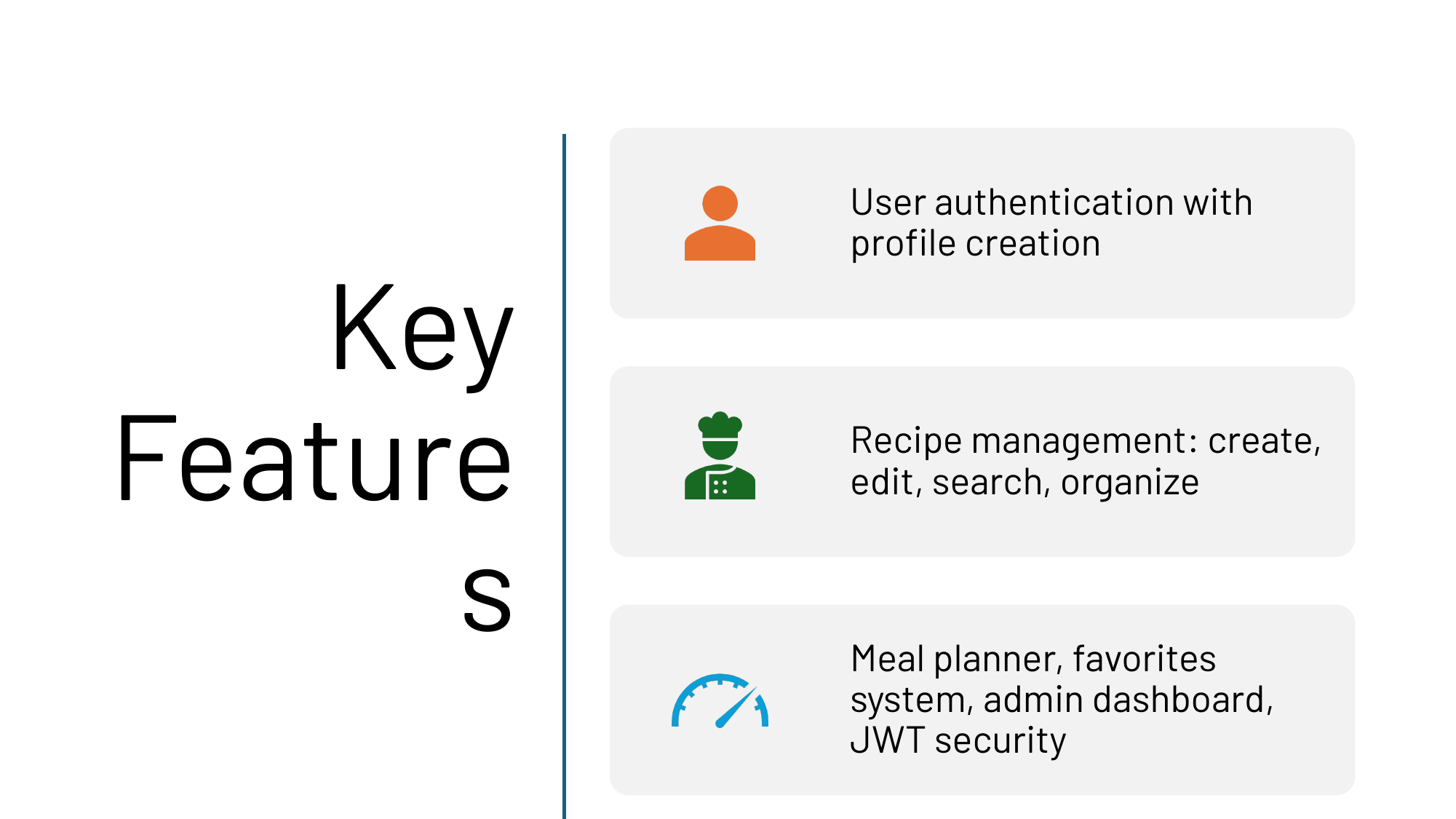

# Key Features
User authentication with profile creation
Recipe management: create, edit, search, organize
Meal planner, favorites system, admin dashboard, JWT security